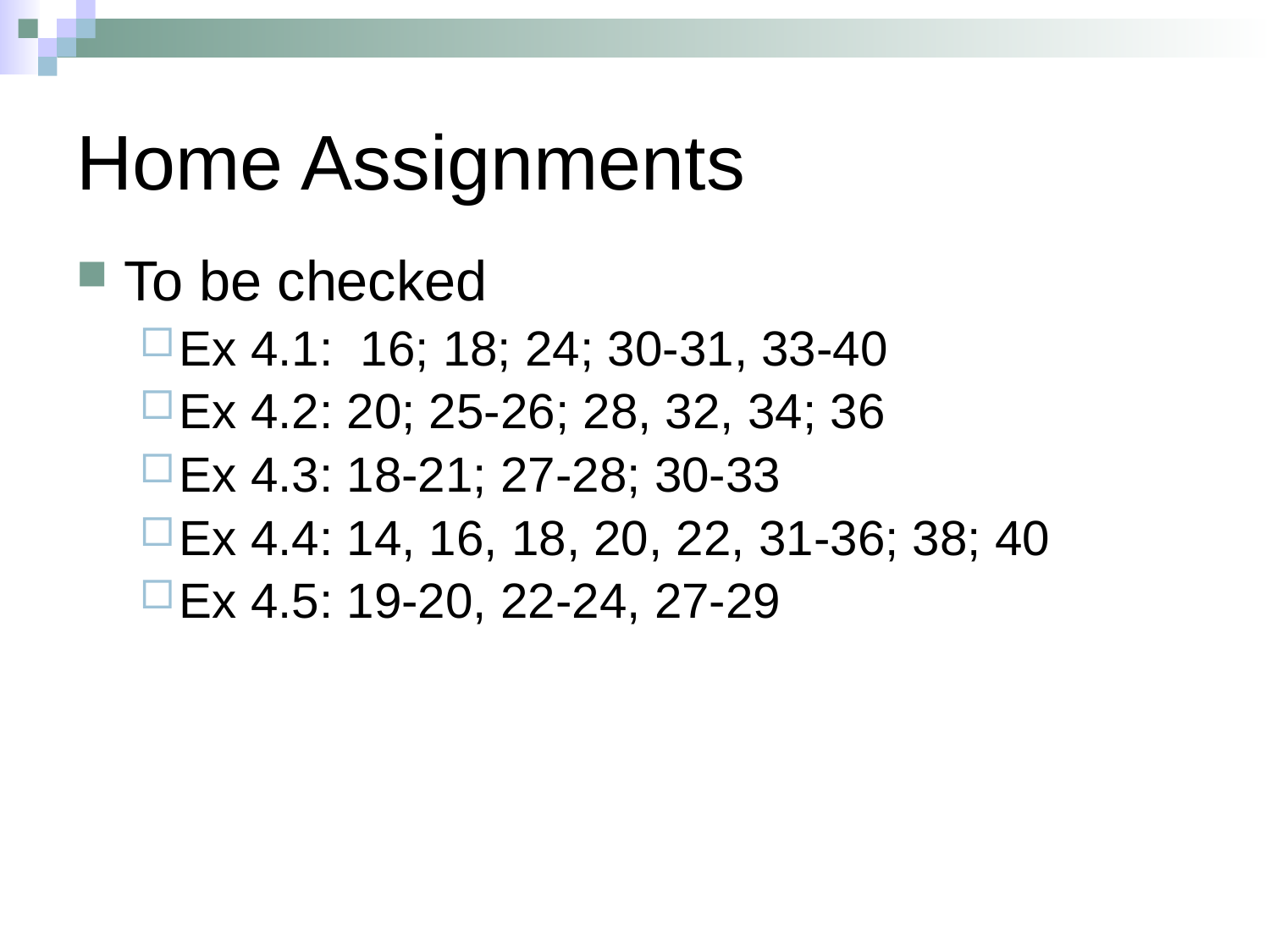

# Home Assignments
To be checked
Ex 4.1:  16; 18; 24; 30-31, 33-40
Ex 4.2: 20; 25-26; 28, 32, 34; 36
Ex 4.3: 18-21; 27-28; 30-33
Ex 4.4: 14, 16, 18, 20, 22, 31-36; 38; 40
Ex 4.5: 19-20, 22-24, 27-29